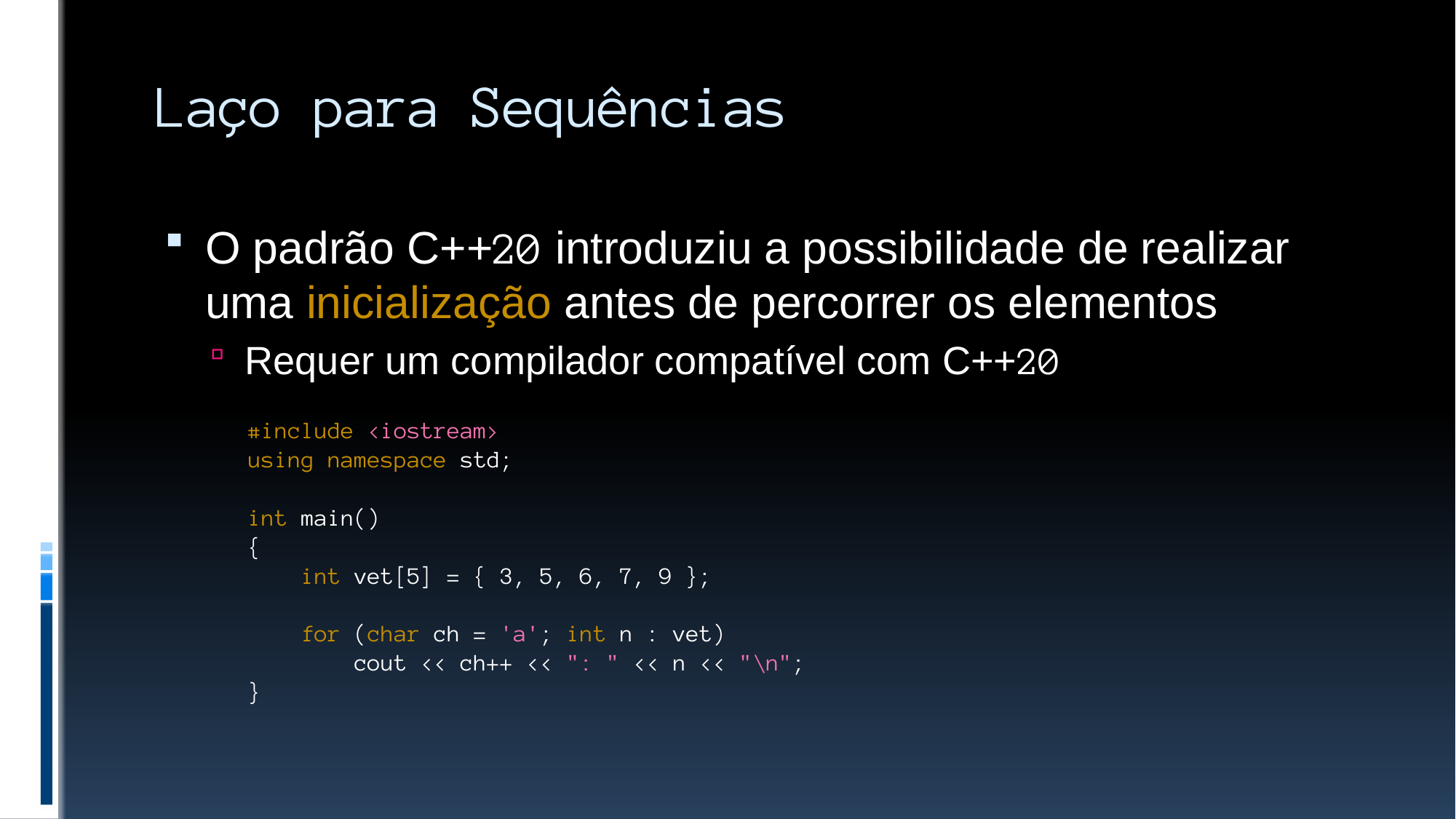

# Laço para Sequências
O padrão C++20 introduziu a possibilidade de realizar uma inicialização antes de percorrer os elementos
Requer um compilador compatível com C++20
#include <iostream>
using namespace std;

int main()
{
    int vet[5] = { 3, 5, 6, 7, 9 };

    for (char ch = 'a'; int n : vet)
        cout << ch++ << ": " << n << "\n";
}